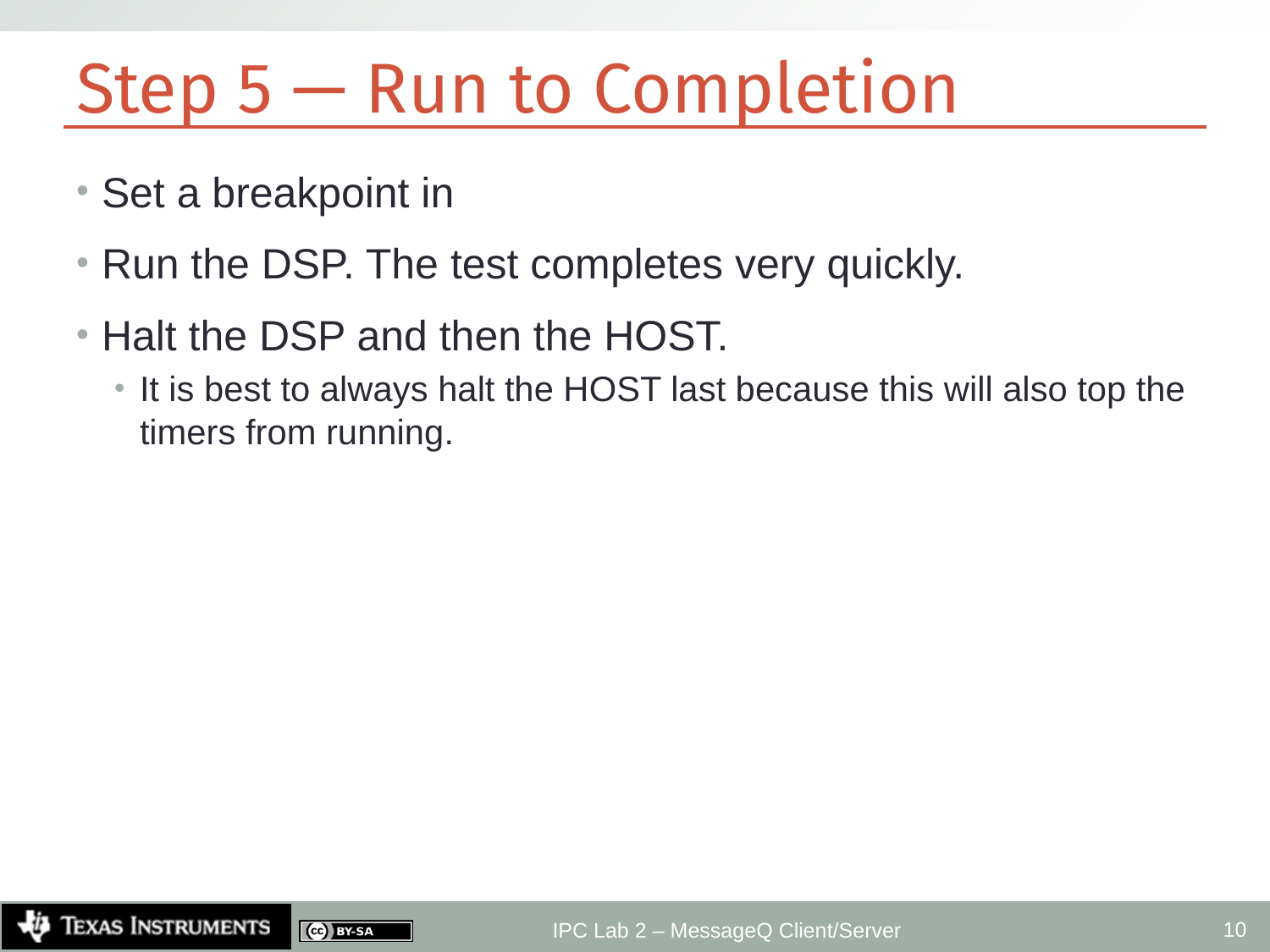

# Step 5 — Run to Completion
Set a breakpoint in
Run the DSP. The test completes very quickly.
Halt the DSP and then the HOST.
It is best to always halt the HOST last because this will also top the timers from running.

10
IPC Lab 2 – MessageQ Client/Server